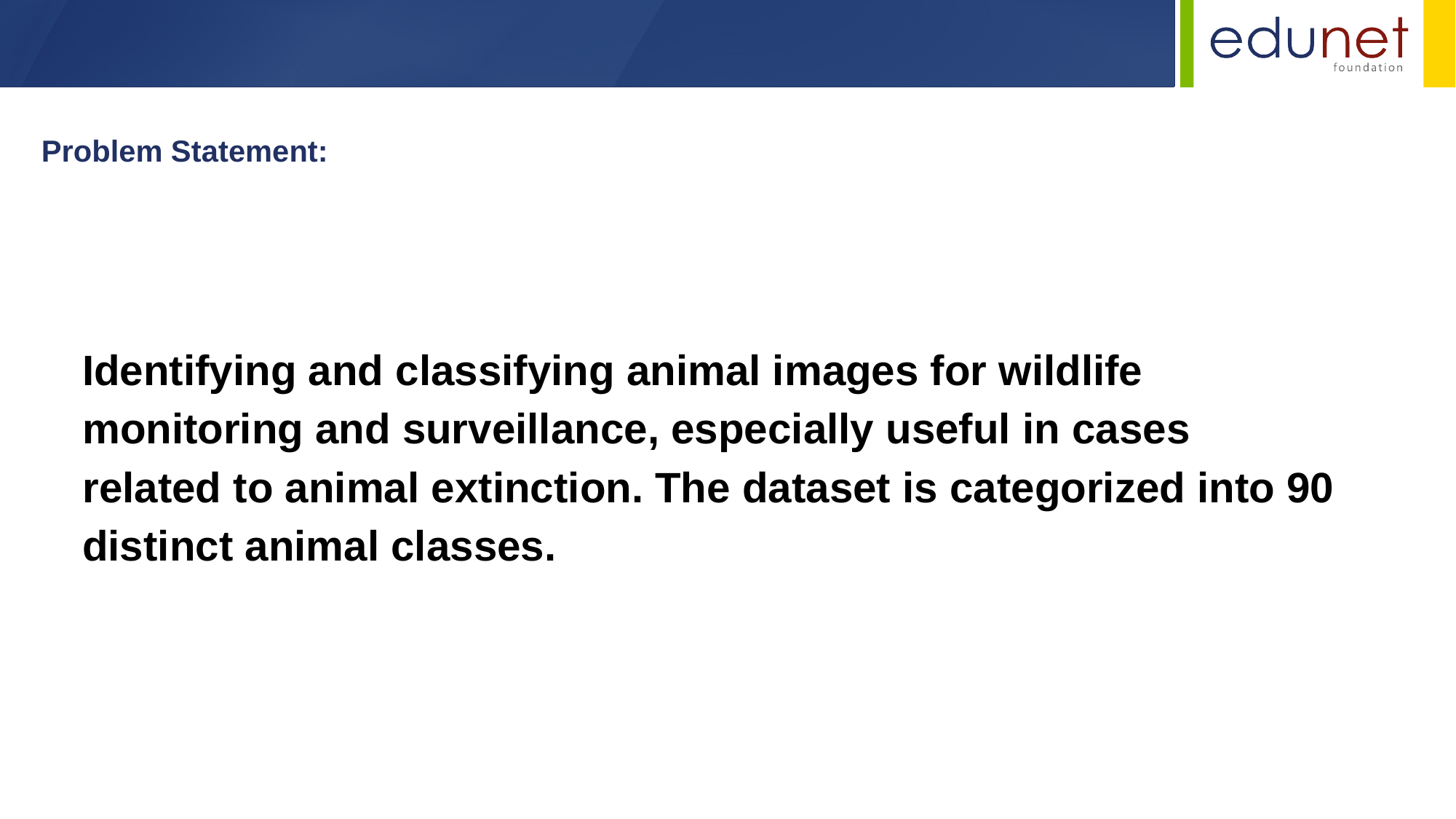

Problem Statement:
Identifying and classifying animal images for wildlife monitoring and surveillance, especially useful in cases related to animal extinction. The dataset is categorized into 90 distinct animal classes.